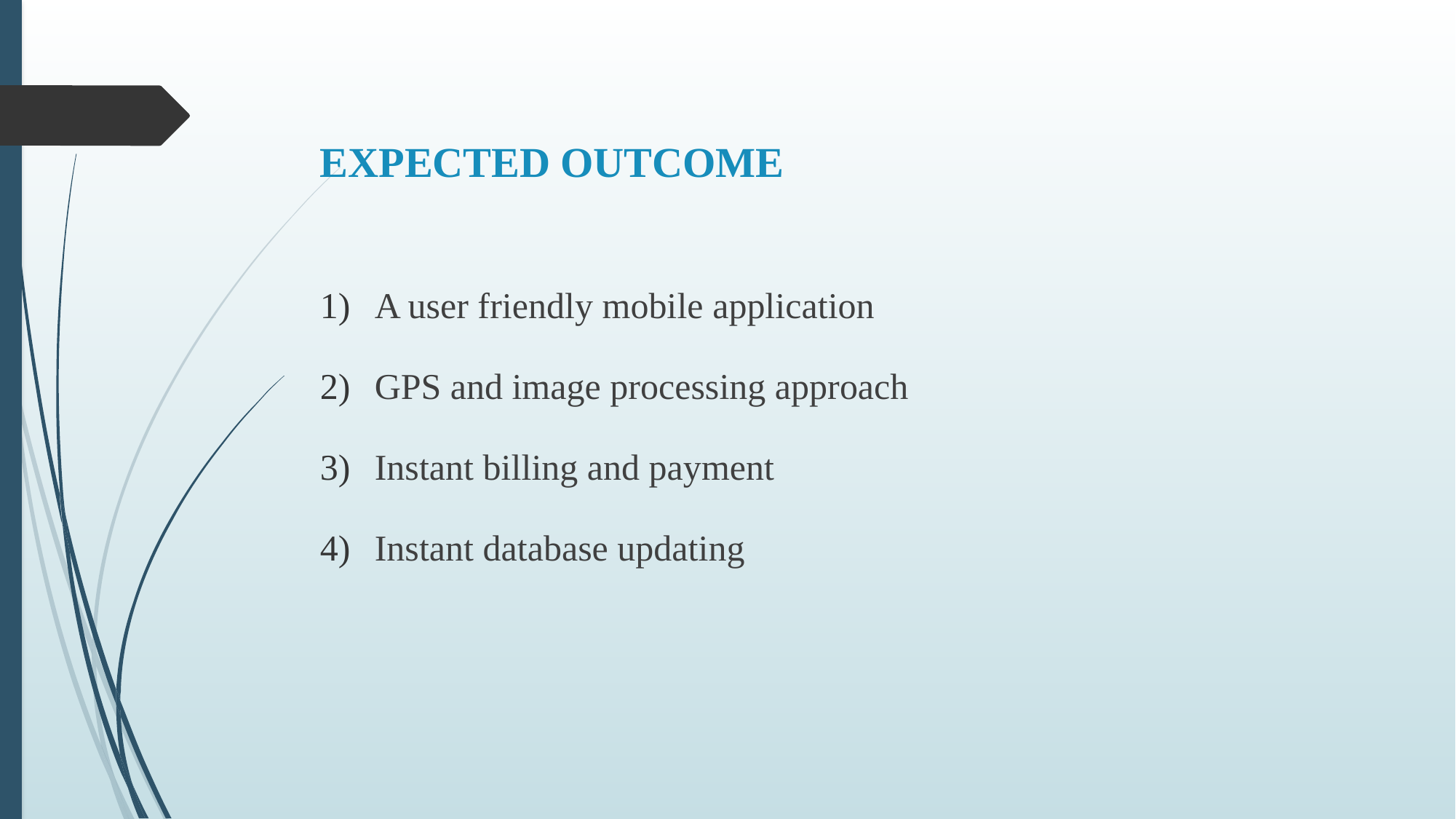

# EXPECTED OUTCOME
A user friendly mobile application
GPS and image processing approach
Instant billing and payment
Instant database updating